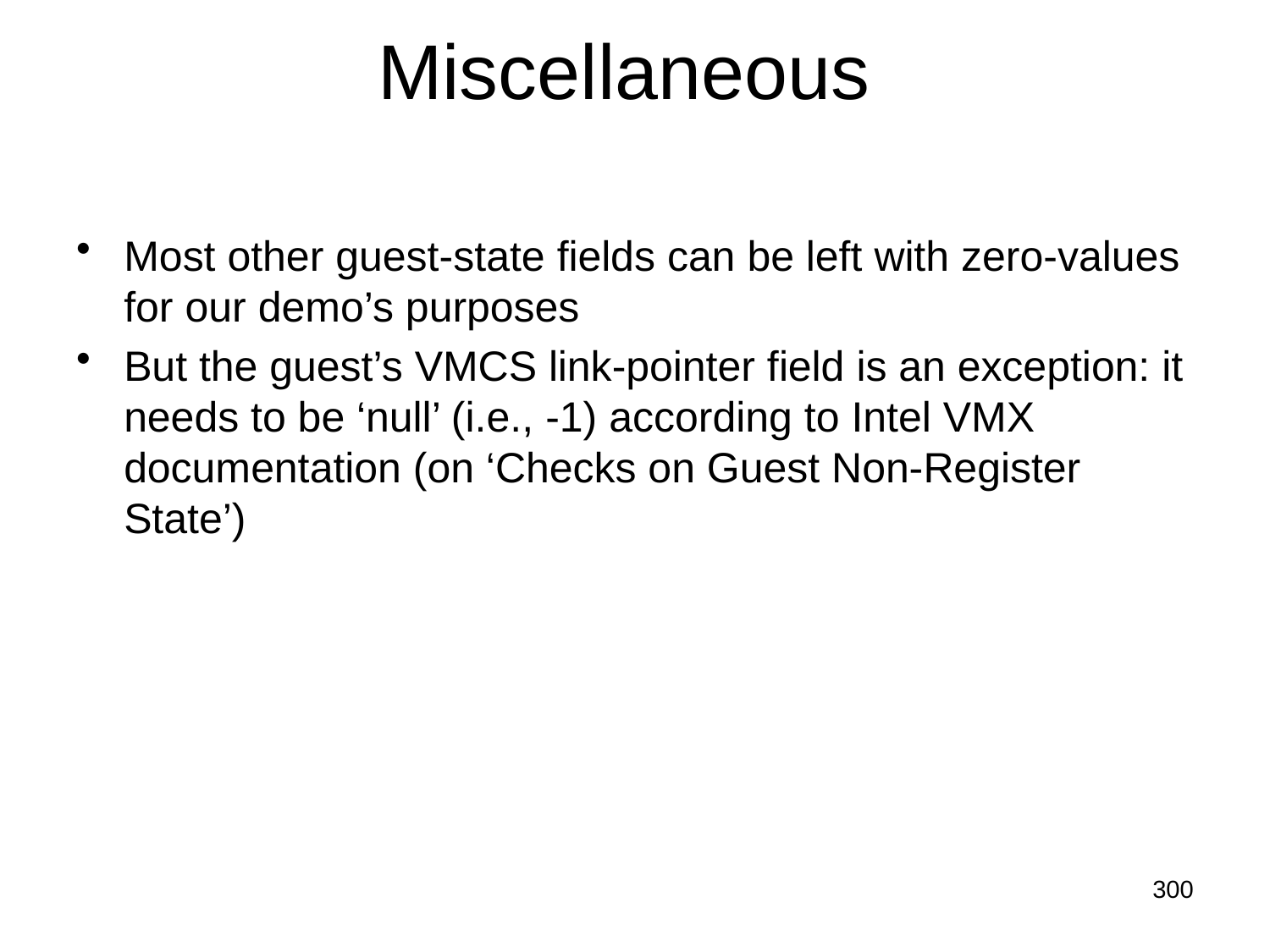

# Miscellaneous
Most other guest-state fields can be left with zero-values for our demo’s purposes
But the guest’s VMCS link-pointer field is an exception: it needs to be ‘null’ (i.e., -1) according to Intel VMX documentation (on ‘Checks on Guest Non-Register State’)

300